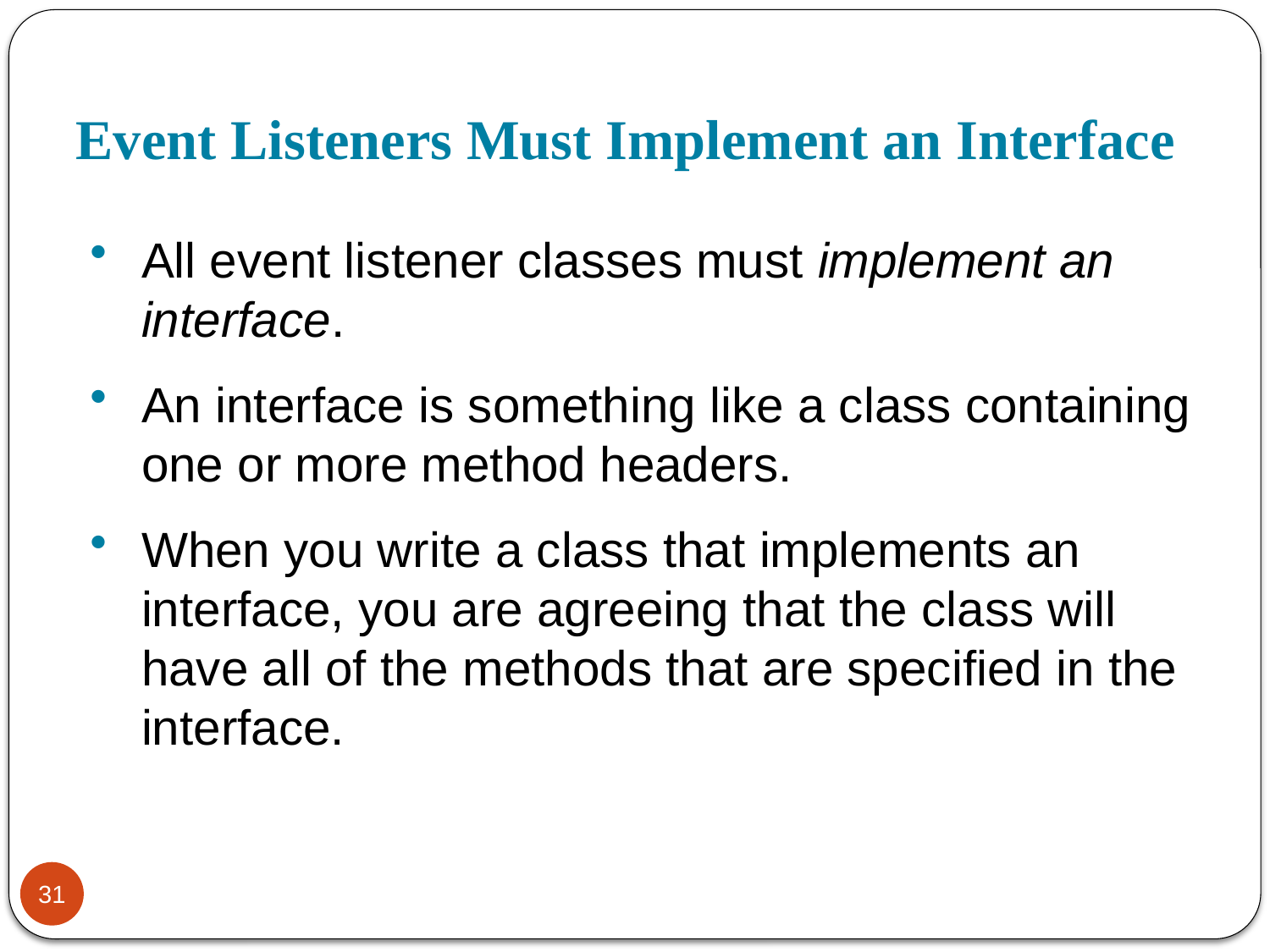

# Event Listeners Must Implement an Interface
All event listener classes must implement an interface.
An interface is something like a class containing one or more method headers.
When you write a class that implements an interface, you are agreeing that the class will have all of the methods that are specified in the interface.
31